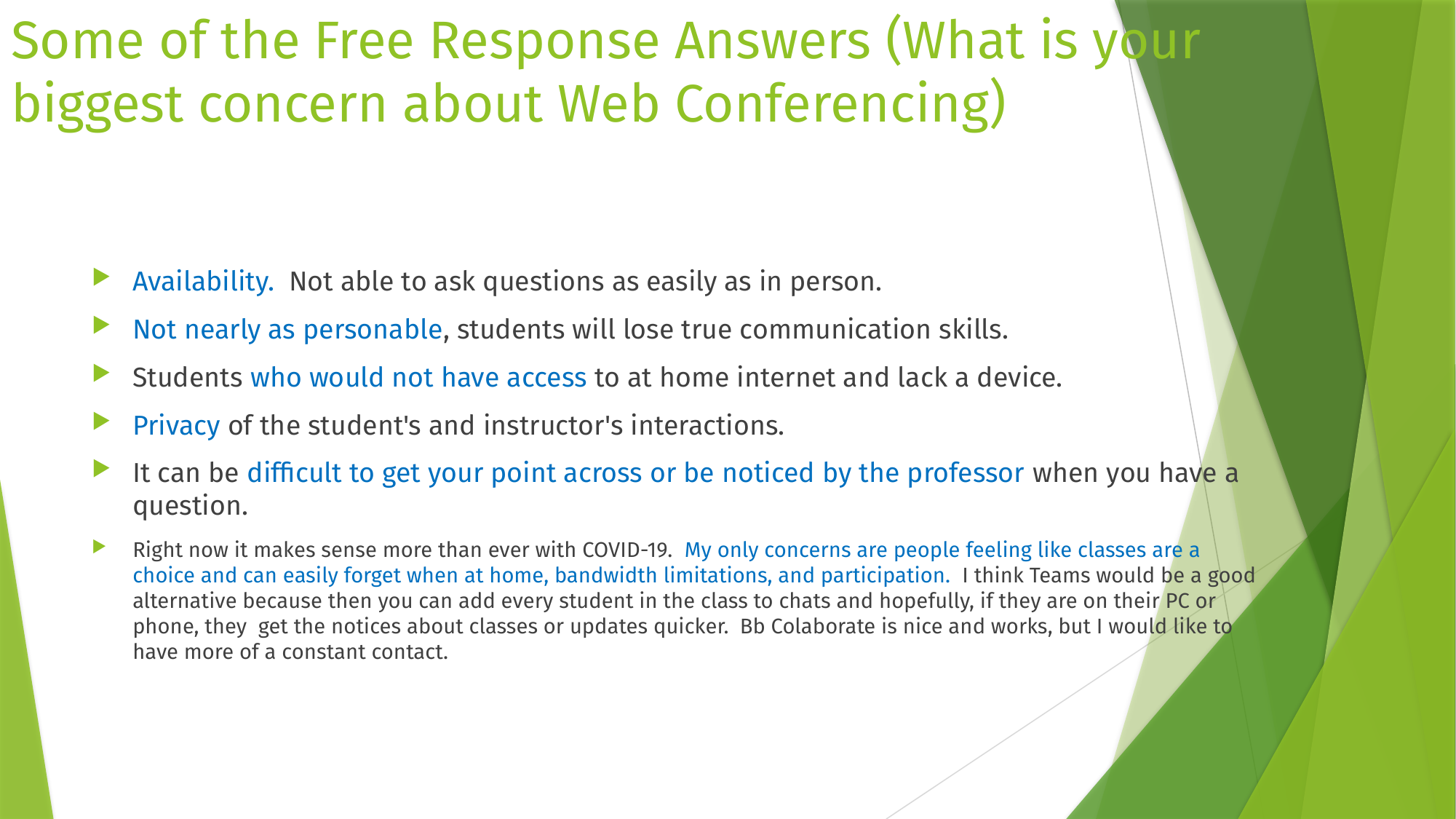

# Some of the Free Response Answers (What is your biggest concern about Web Conferencing)
Availability.  Not able to ask questions as easily as in person.
Not nearly as personable, students will lose true communication skills.
Students who would not have access to at home internet and lack a device.
Privacy of the student's and instructor's interactions.
It can be difficult to get your point across or be noticed by the professor when you have a question.
Right now it makes sense more than ever with COVID-19.  My only concerns are people feeling like classes are a choice and can easily forget when at home, bandwidth limitations, and participation.  I think Teams would be a good alternative because then you can add every student in the class to chats and hopefully, if they are on their PC or phone, they  get the notices about classes or updates quicker.  Bb Colaborate is nice and works, but I would like to have more of a constant contact.